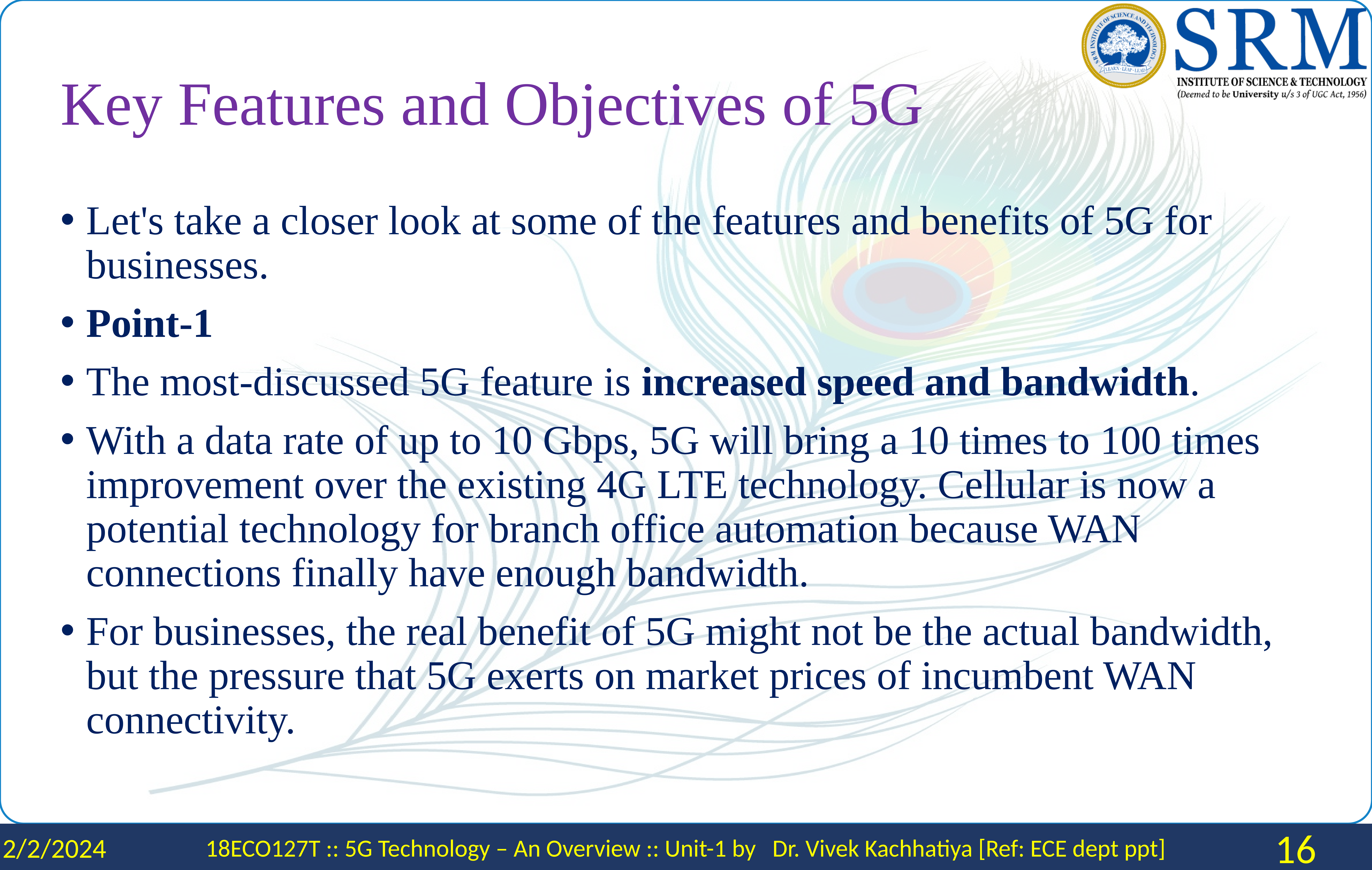

# Key Features and Objectives of 5G
Let's take a closer look at some of the features and benefits of 5G for businesses.
Point-1
The most-discussed 5G feature is increased speed and bandwidth.
With a data rate of up to 10 Gbps, 5G will bring a 10 times to 100 times improvement over the existing 4G LTE technology. Cellular is now a potential technology for branch office automation because WAN connections finally have enough bandwidth.
For businesses, the real benefit of 5G might not be the actual bandwidth, but the pressure that 5G exerts on market prices of incumbent WAN connectivity.
2/2/2024
18ECO127T :: 5G Technology – An Overview :: Unit-1 by   Dr. Vivek Kachhatiya [Ref: ECE dept ppt]
16